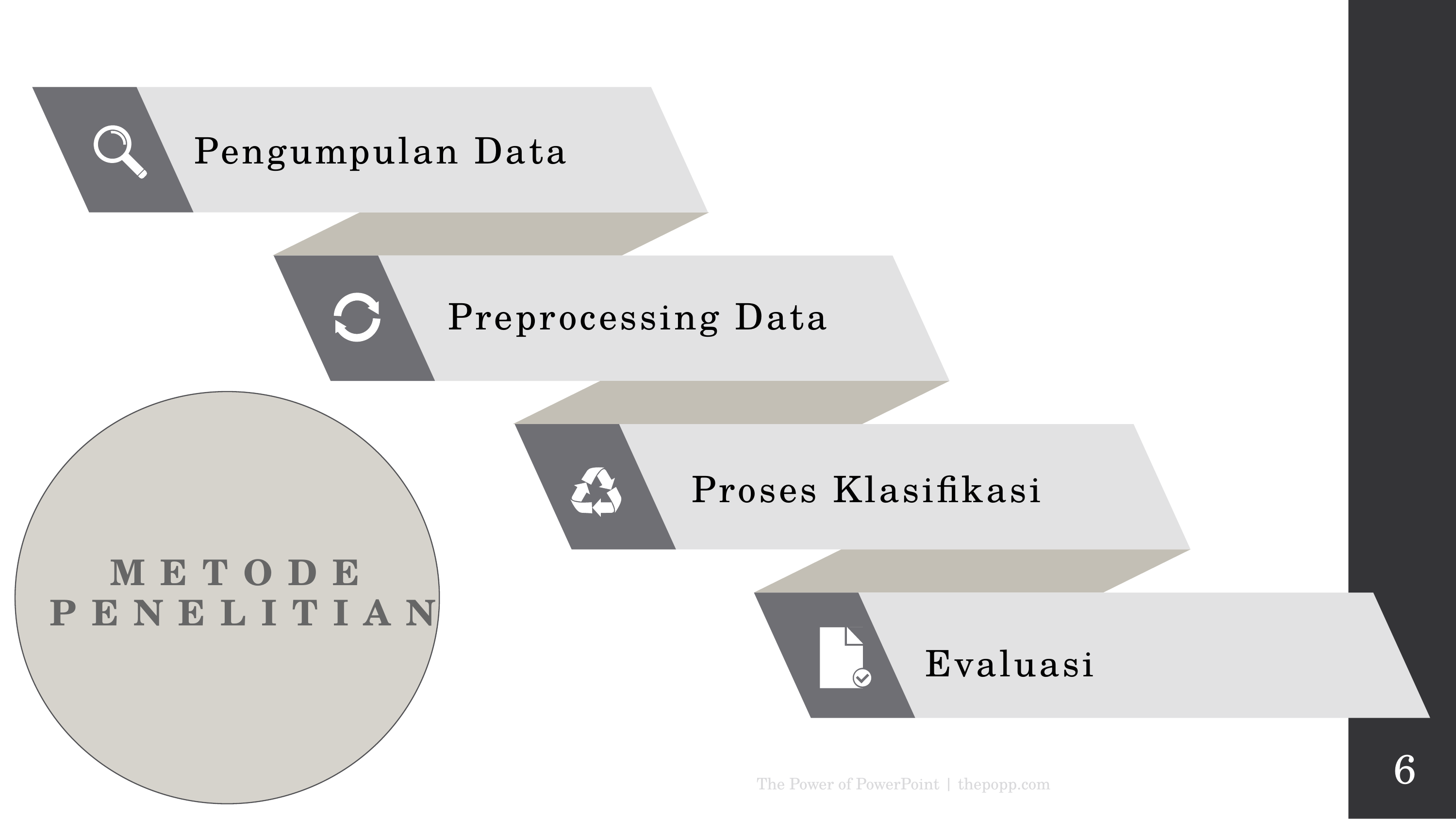

Pengumpulan Data

Preprocessing Data

METODE PENELITIAN
Proses Klasifikasi

Evaluasi

6
The Power of PowerPoint | thepopp.com